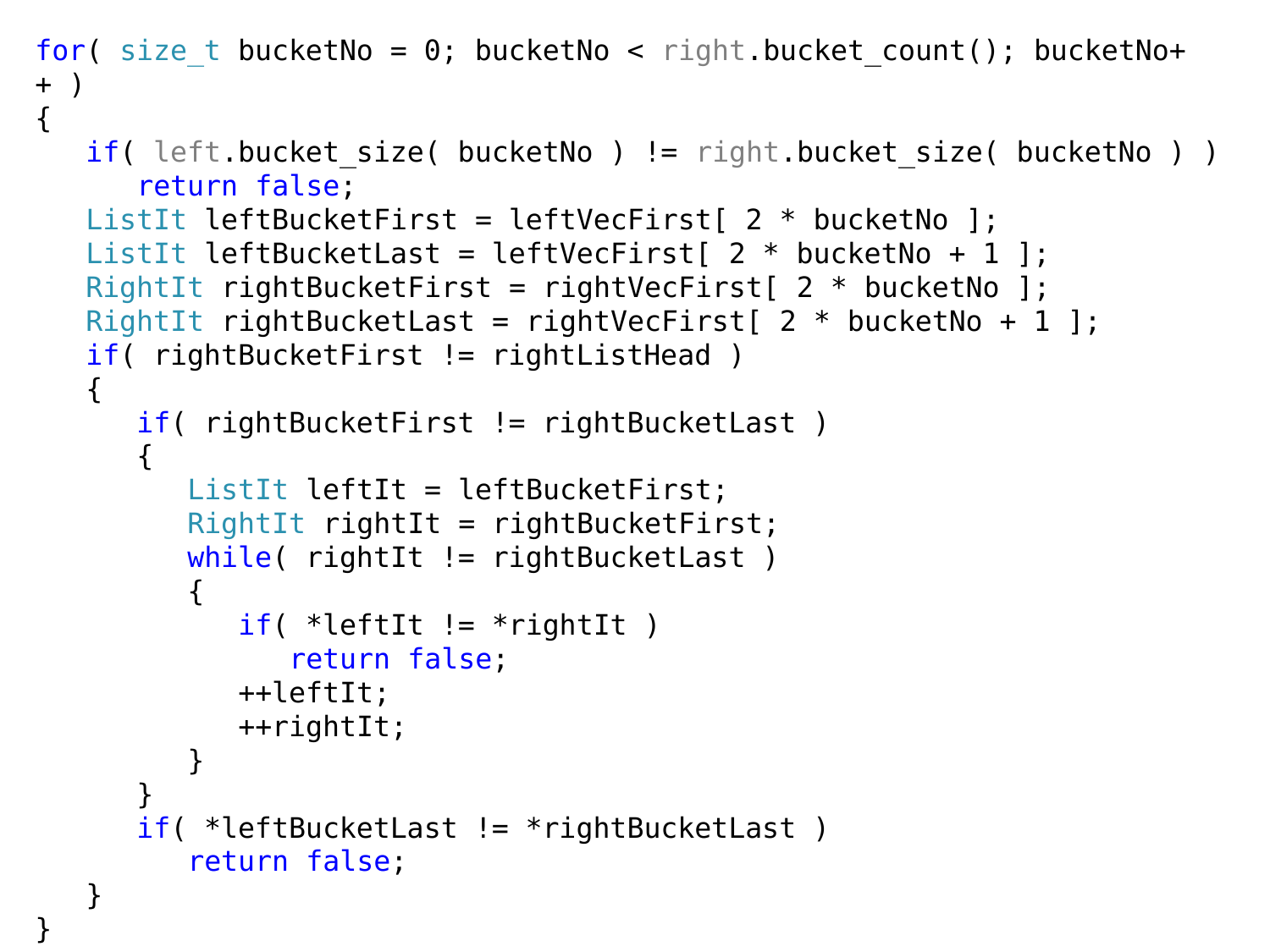

for( size_t bucketNo = 0; bucketNo < right.bucket_count(); bucketNo++ )
{
   if( left.bucket_size( bucketNo ) != right.bucket_size( bucketNo ) )
      return false;
   ListIt leftBucketFirst = leftVecFirst[ 2 * bucketNo ];
   ListIt leftBucketLast = leftVecFirst[ 2 * bucketNo + 1 ];
   RightIt rightBucketFirst = rightVecFirst[ 2 * bucketNo ];
   RightIt rightBucketLast = rightVecFirst[ 2 * bucketNo + 1 ];
   if( rightBucketFirst != rightListHead )
   {
      if( rightBucketFirst != rightBucketLast )
      {
         ListIt leftIt = leftBucketFirst;
         RightIt rightIt = rightBucketFirst;
         while( rightIt != rightBucketLast )
         {
            if( *leftIt != *rightIt )
               return false;
            ++leftIt;
            ++rightIt;
         }
      }
      if( *leftBucketLast != *rightBucketLast )
         return false;
   }
}